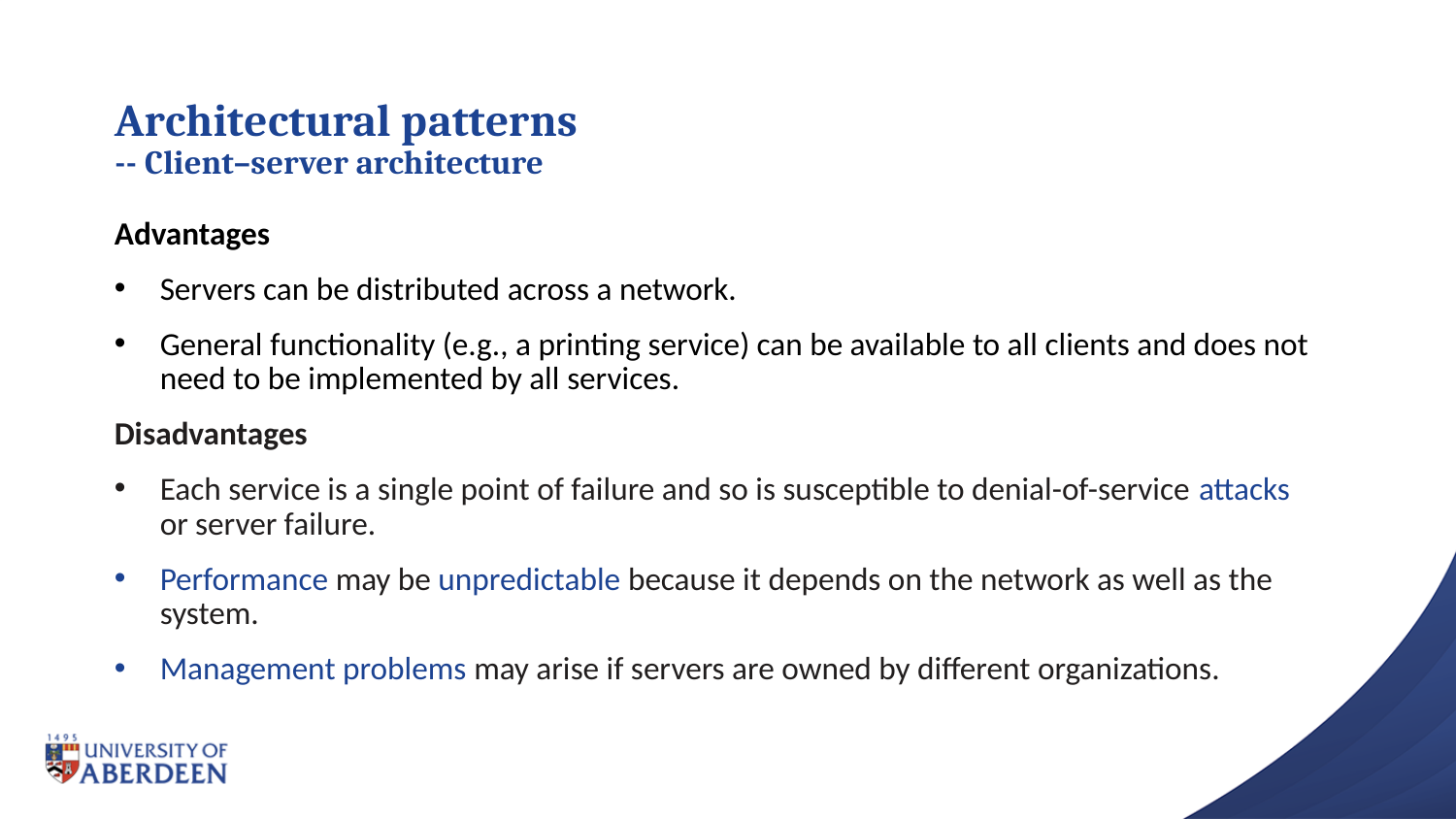

Chapter 6.3.2
# Architectural patterns -- Client–server architecture
Advantages
Servers can be distributed across a network.
General functionality (e.g., a printing service) can be available to all clients and does not need to be implemented by all services.
Disadvantages
Each service is a single point of failure and so is susceptible to denial-of-service attacks or server failure.
Performance may be unpredictable because it depends on the network as well as the system.
Management problems may arise if servers are owned by different organizations.